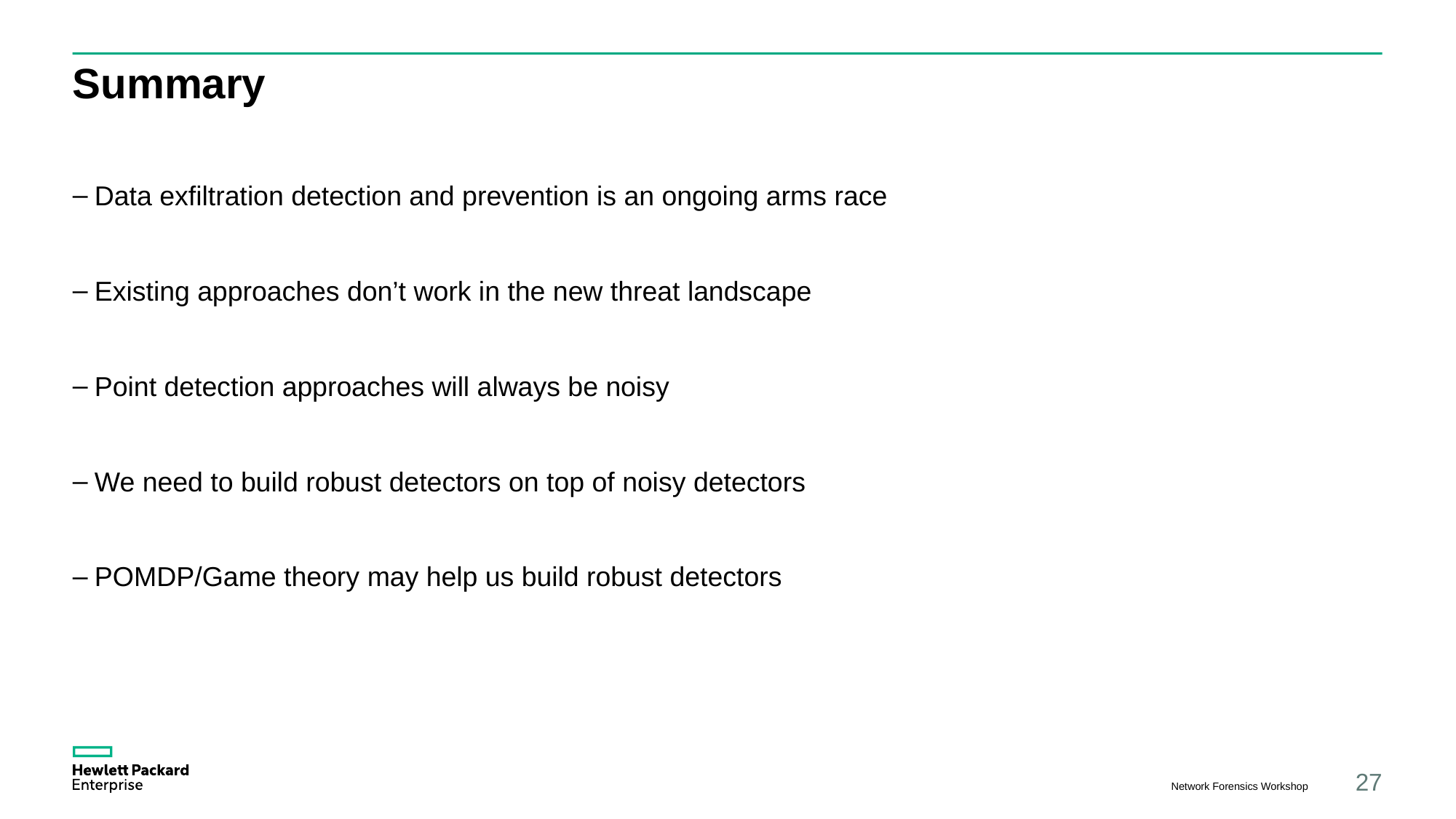

# Summary
Data exfiltration detection and prevention is an ongoing arms race

Existing approaches don’t work in the new threat landscape

Point detection approaches will always be noisy

We need to build robust detectors on top of noisy detectors

POMDP/Game theory may help us build robust detectors
Network Forensics Workshop
27